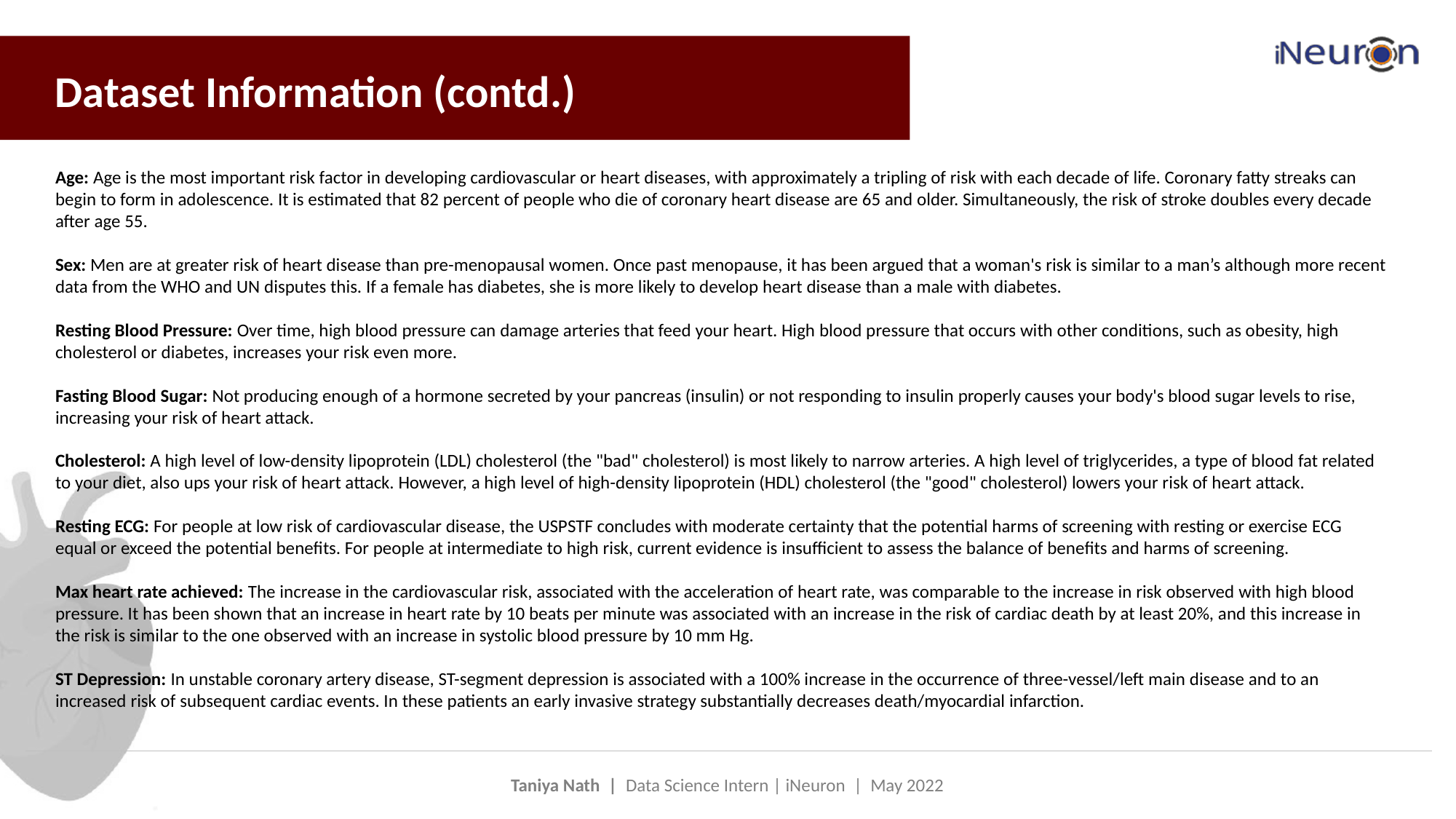

Dataset Information (contd.)
Age: Age is the most important risk factor in developing cardiovascular or heart diseases, with approximately a tripling of risk with each decade of life. Coronary fatty streaks can begin to form in adolescence. It is estimated that 82 percent of people who die of coronary heart disease are 65 and older. Simultaneously, the risk of stroke doubles every decade after age 55.

Sex: Men are at greater risk of heart disease than pre-menopausal women. Once past menopause, it has been argued that a woman's risk is similar to a man’s although more recent data from the WHO and UN disputes this. If a female has diabetes, she is more likely to develop heart disease than a male with diabetes.

Resting Blood Pressure: Over time, high blood pressure can damage arteries that feed your heart. High blood pressure that occurs with other conditions, such as obesity, high cholesterol or diabetes, increases your risk even more.

Fasting Blood Sugar: Not producing enough of a hormone secreted by your pancreas (insulin) or not responding to insulin properly causes your body's blood sugar levels to rise, increasing your risk of heart attack.

Cholesterol: A high level of low-density lipoprotein (LDL) cholesterol (the "bad" cholesterol) is most likely to narrow arteries. A high level of triglycerides, a type of blood fat related to your diet, also ups your risk of heart attack. However, a high level of high-density lipoprotein (HDL) cholesterol (the "good" cholesterol) lowers your risk of heart attack.

Resting ECG: For people at low risk of cardiovascular disease, the USPSTF concludes with moderate certainty that the potential harms of screening with resting or exercise ECG equal or exceed the potential benefits. For people at intermediate to high risk, current evidence is insufficient to assess the balance of benefits and harms of screening.

Max heart rate achieved: The increase in the cardiovascular risk, associated with the acceleration of heart rate, was comparable to the increase in risk observed with high blood pressure. It has been shown that an increase in heart rate by 10 beats per minute was associated with an increase in the risk of cardiac death by at least 20%, and this increase in the risk is similar to the one observed with an increase in systolic blood pressure by 10 mm Hg.

ST Depression: In unstable coronary artery disease, ST-segment depression is associated with a 100% increase in the occurrence of three-vessel/left main disease and to an increased risk of subsequent cardiac events. In these patients an early invasive strategy substantially decreases death/myocardial infarction.